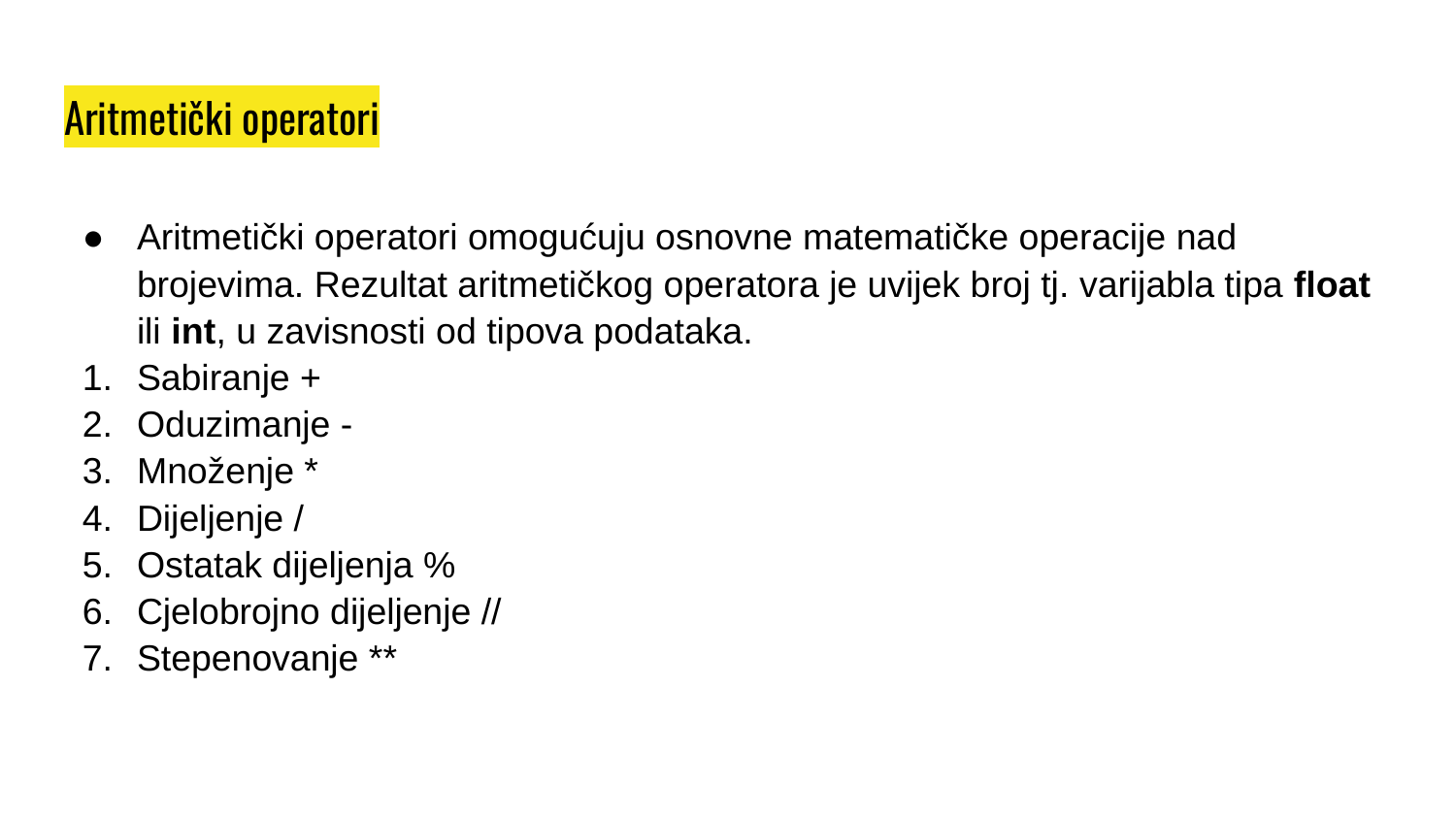

# Aritmetički operatori
Aritmetički operatori omogućuju osnovne matematičke operacije nad brojevima. Rezultat aritmetičkog operatora je uvijek broj tj. varijabla tipa float ili int, u zavisnosti od tipova podataka.
Sabiranje +
Oduzimanje -
Množenje *
Dijeljenje /
Ostatak dijeljenja %
Cjelobrojno dijeljenje //
Stepenovanje **